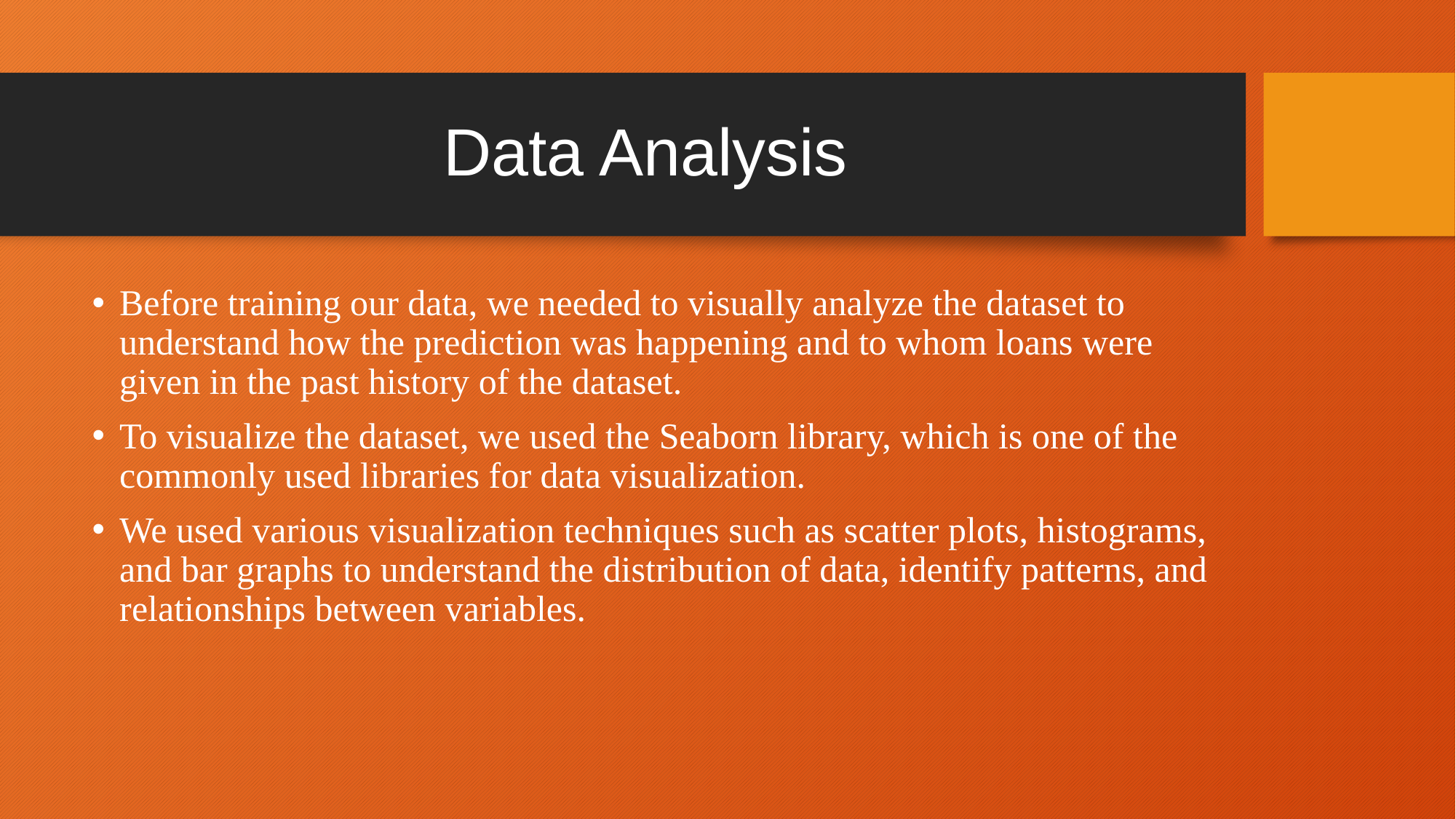

# Data Analysis
Before training our data, we needed to visually analyze the dataset to understand how the prediction was happening and to whom loans were given in the past history of the dataset.
To visualize the dataset, we used the Seaborn library, which is one of the commonly used libraries for data visualization.
We used various visualization techniques such as scatter plots, histograms, and bar graphs to understand the distribution of data, identify patterns, and relationships between variables.